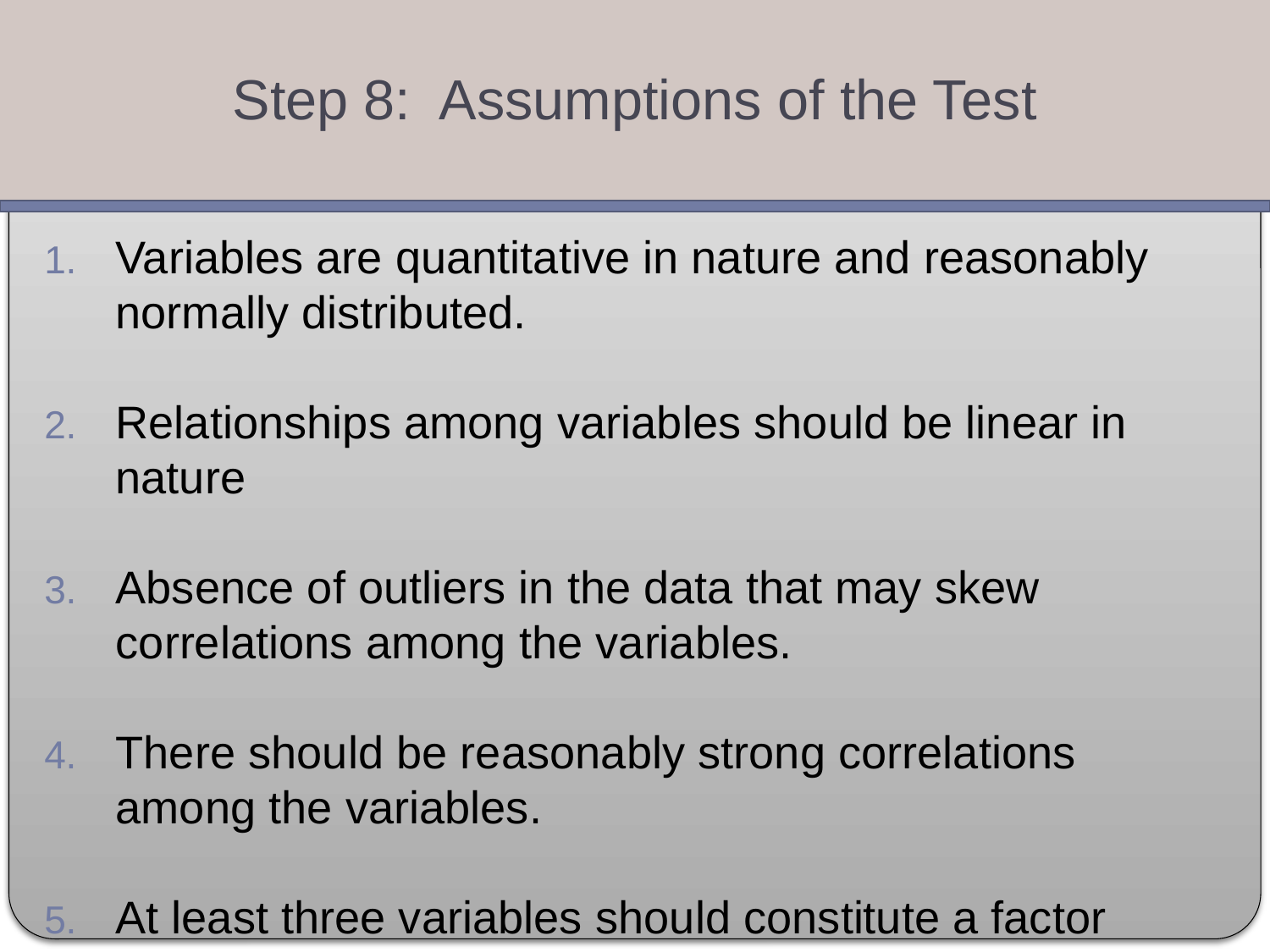

Step 8:  Assumptions of the Test

Variables are quantitative in nature and reasonably normally distributed.

Relationships among variables should be linear in nature

Absence of outliers in the data that may skew correlations among the variables.

There should be reasonably strong correlations among the variables.

At least three variables should constitute a factor